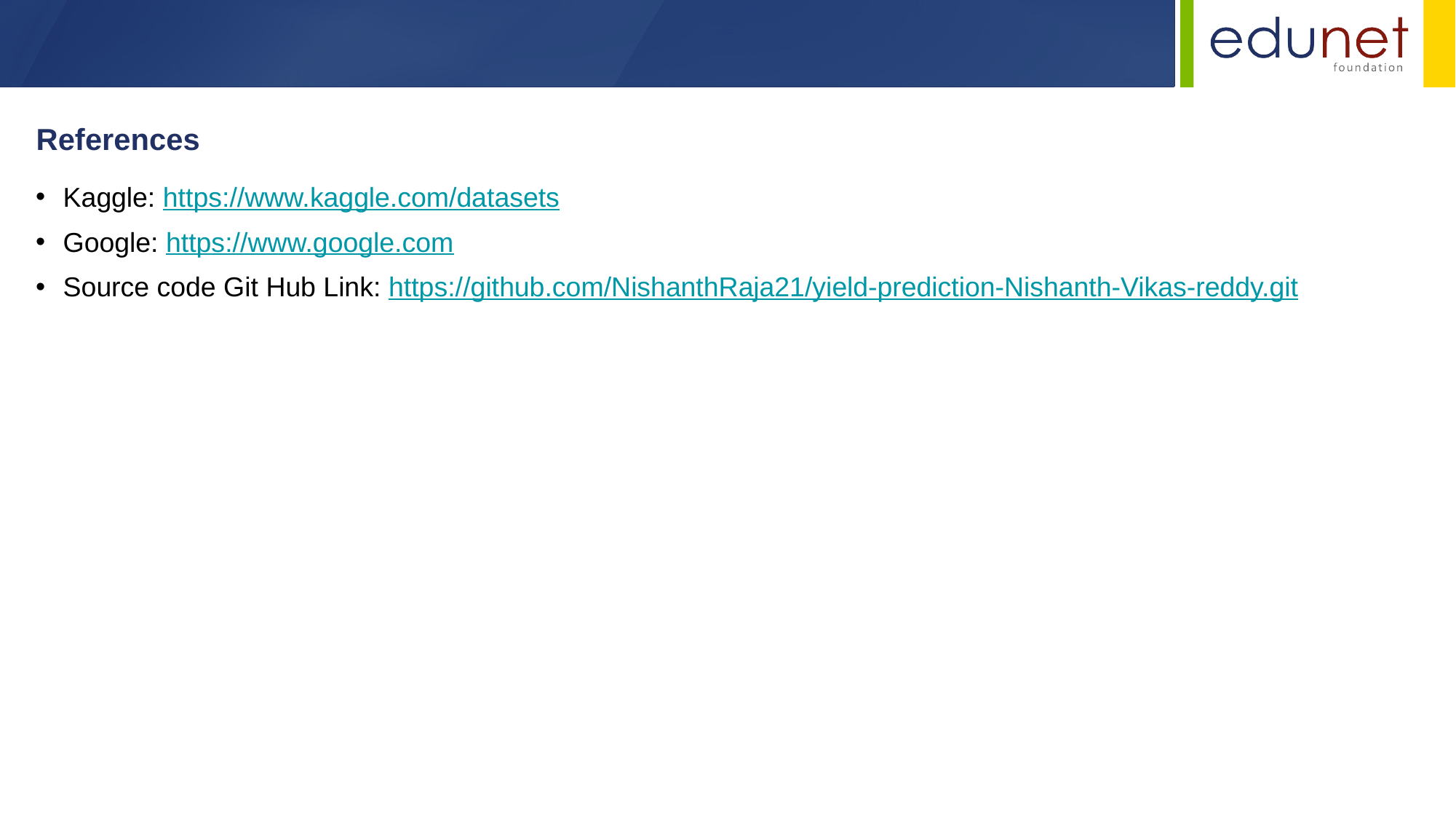

References
Kaggle: https://www.kaggle.com/datasets
Google: https://www.google.com
Source code Git Hub Link: https://github.com/NishanthRaja21/yield-prediction-Nishanth-Vikas-reddy.git